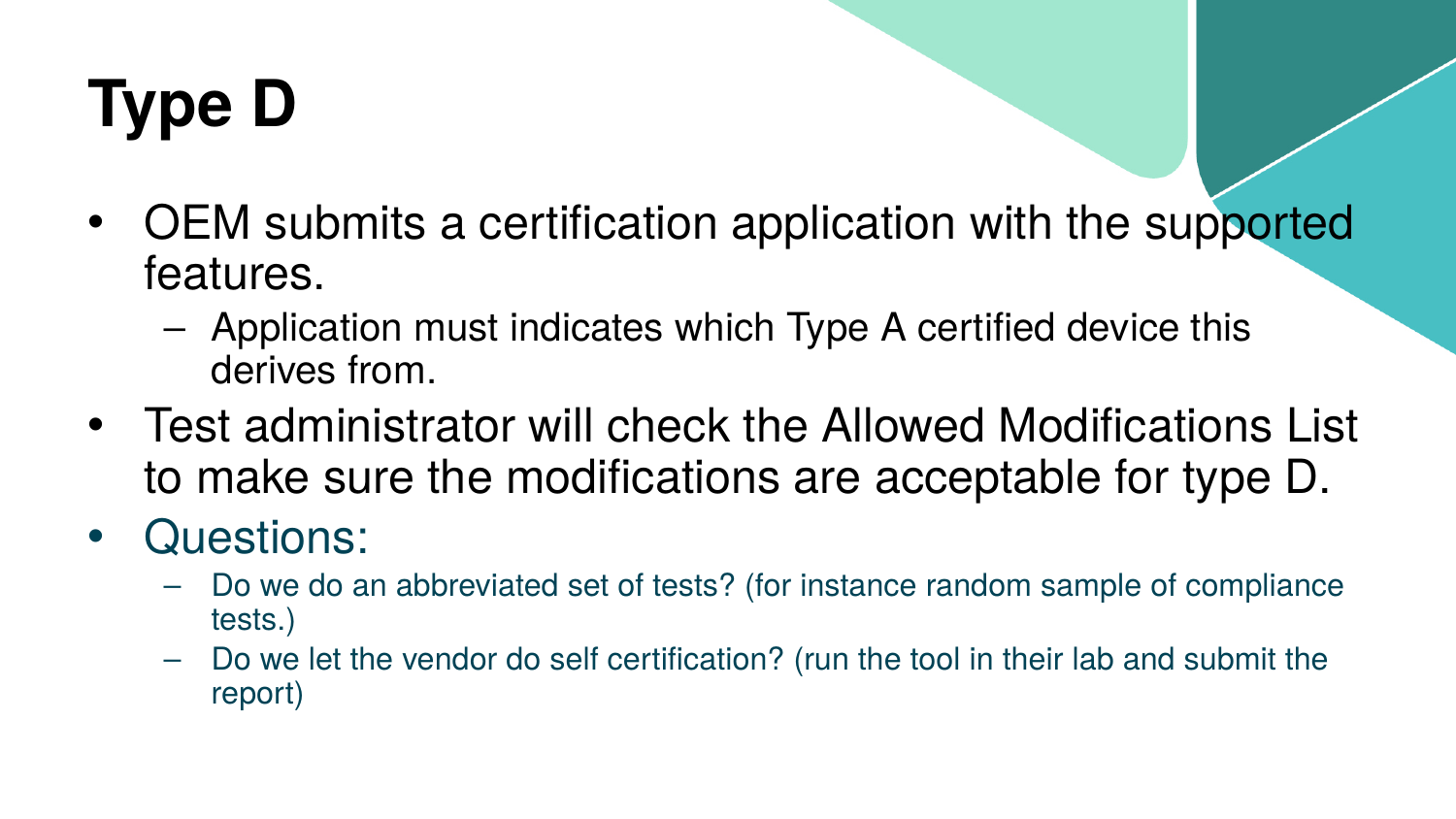

# Type D
OEM submits a certification application with the supported features.
Application must indicates which Type A certified device this derives from.
Test administrator will check the Allowed Modifications List to make sure the modifications are acceptable for type D.
Questions:
Do we do an abbreviated set of tests? (for instance random sample of compliance tests.)
Do we let the vendor do self certification? (run the tool in their lab and submit the report)